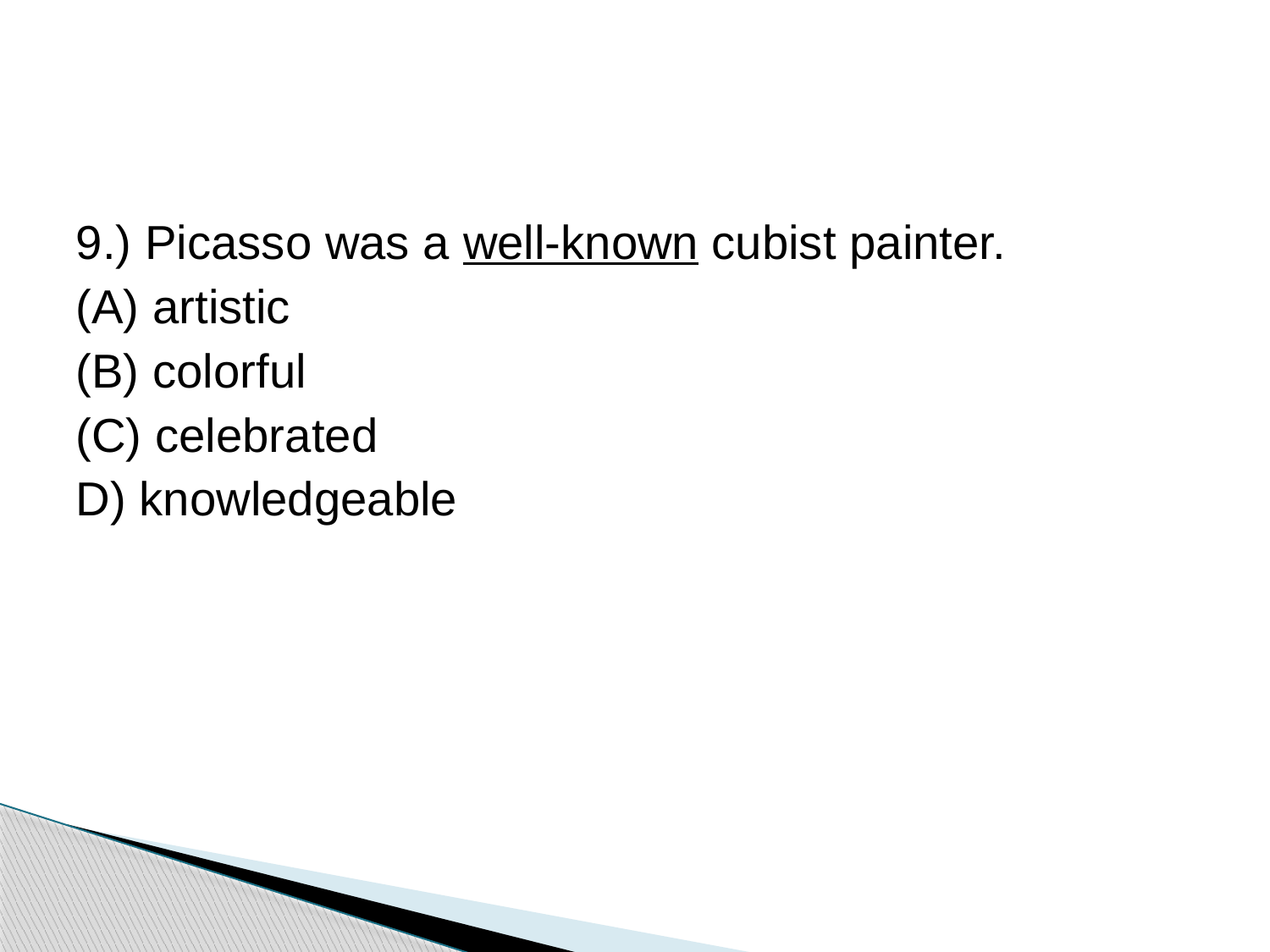

#
9.) Picasso was a well-known cubist painter.
(A) artistic
(B) colorful
(C) celebrated
D) knowledgeable